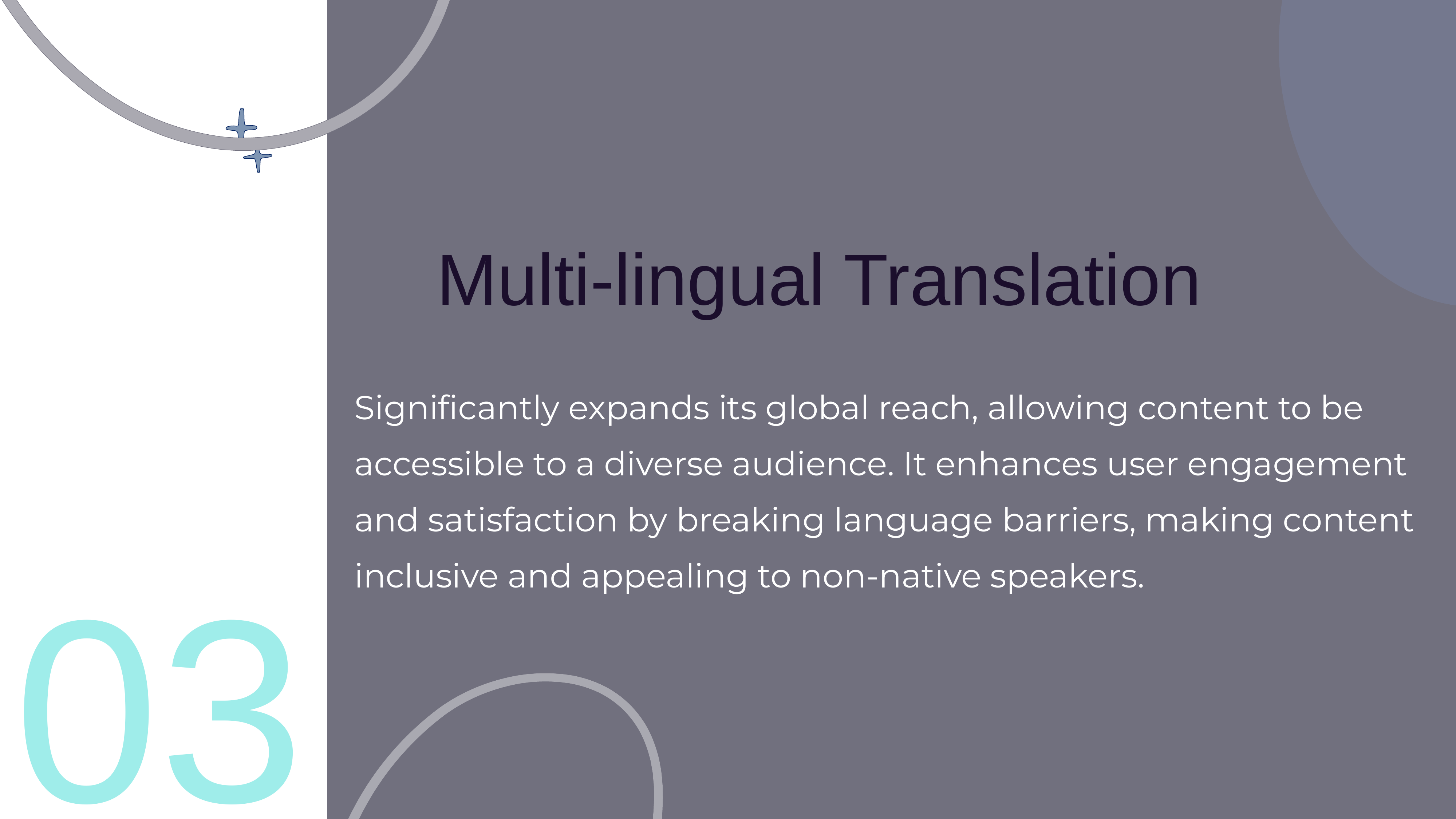

Multi-lingual Translation
Significantly expands its global reach, allowing content to be accessible to a diverse audience. It enhances user engagement and satisfaction by breaking language barriers, making content inclusive and appealing to non-native speakers.
03